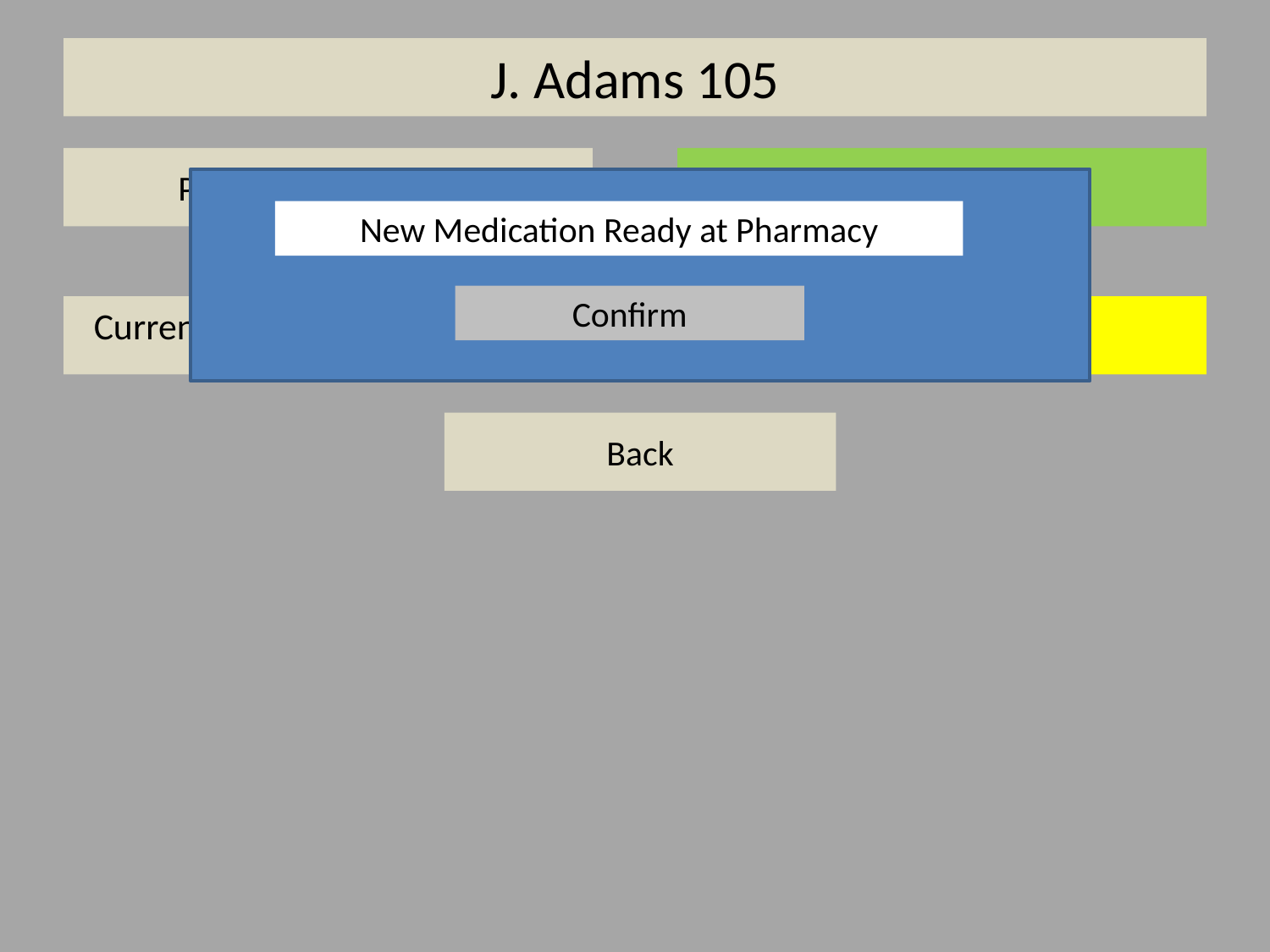

# J. Adams 105
Page Doctor!!!!!!!!!!!
Condition: Stable

New Medication Ready at Pharmacy
Confirm
Current Diagnosis: Lung Cancer

Medication
Back